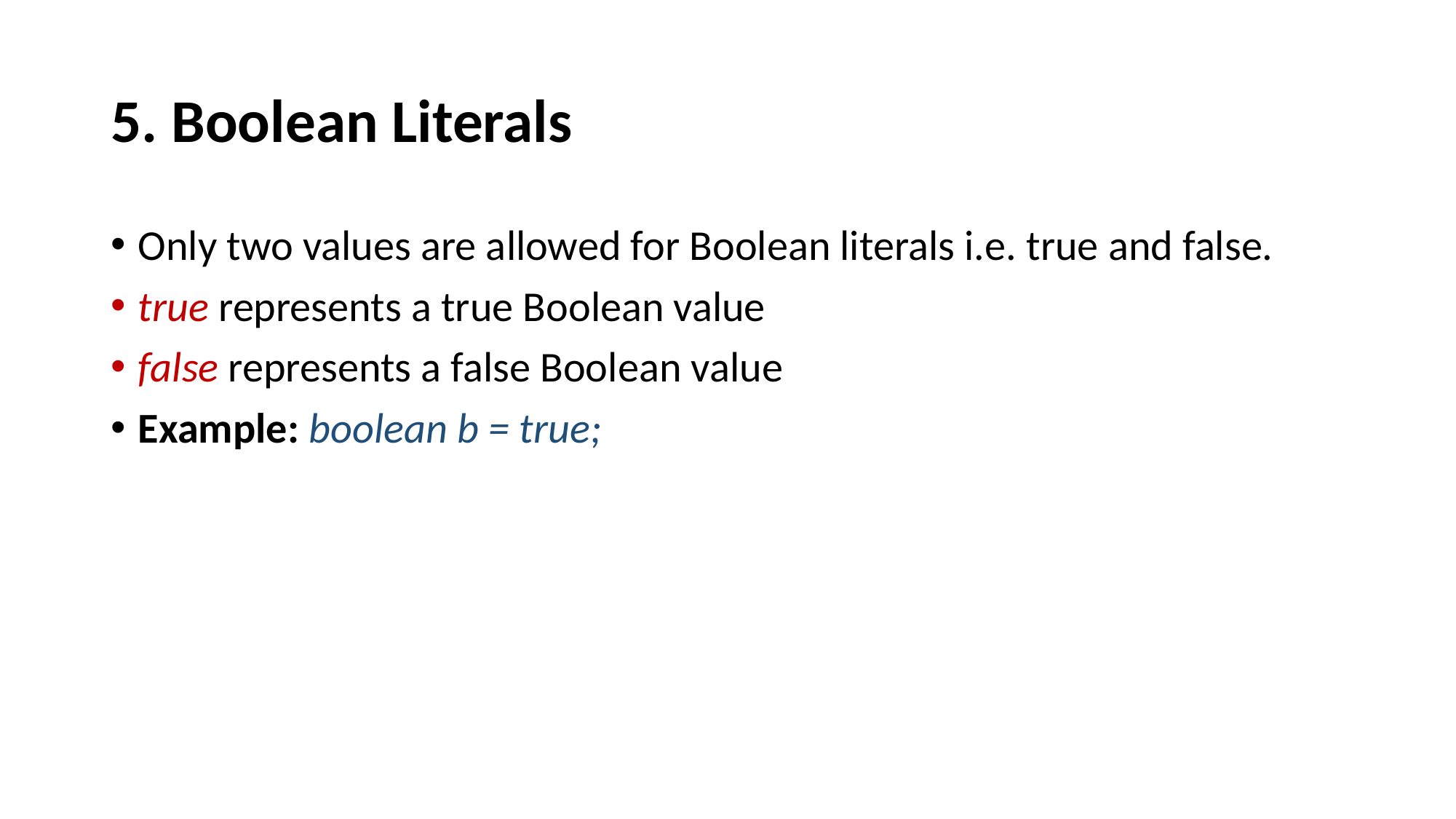

# 5. Boolean Literals
Only two values are allowed for Boolean literals i.e. true and false.
true represents a true Boolean value
false represents a false Boolean value
Example: boolean b = true;

36